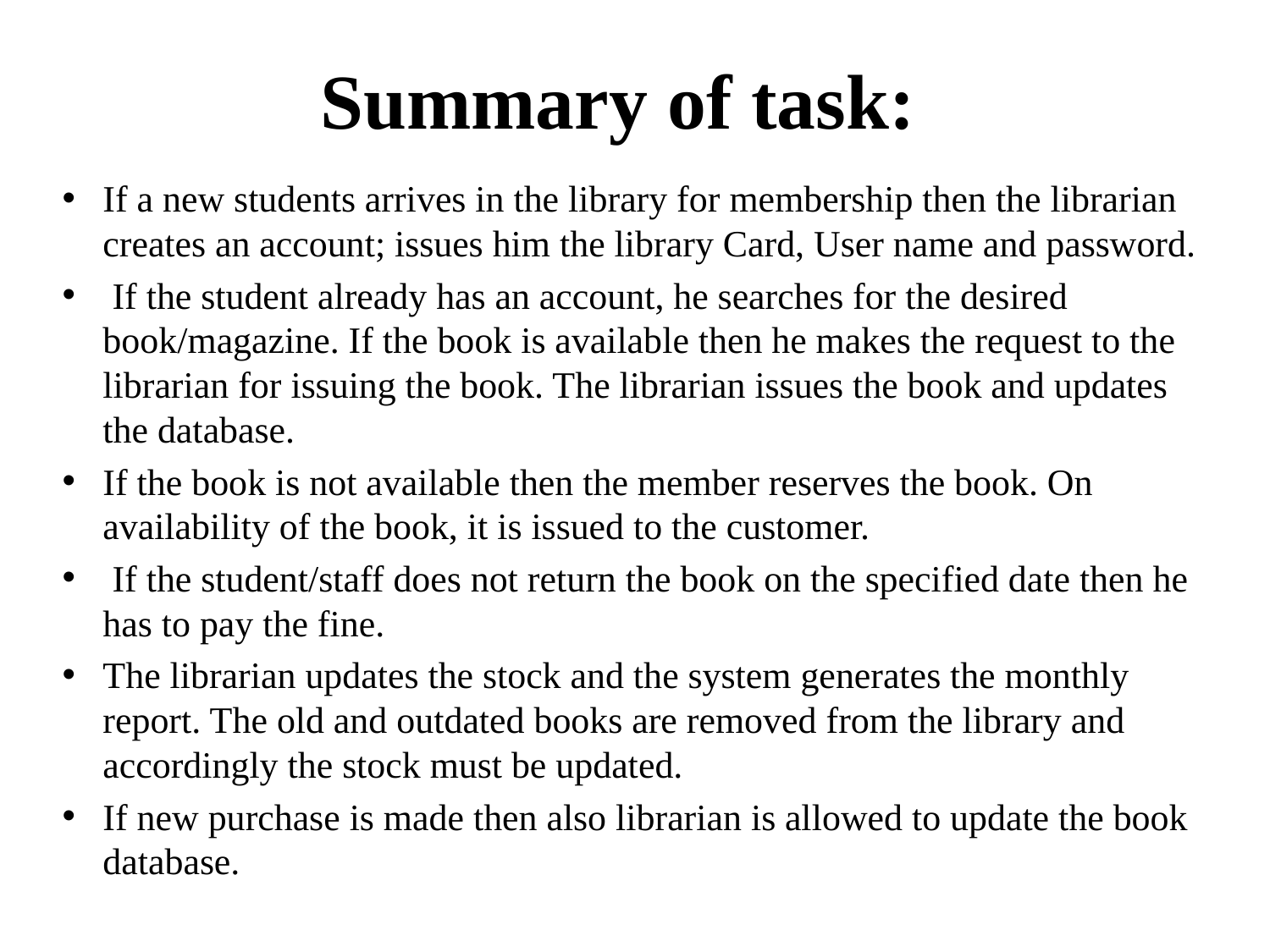

# Summary of task:
If a new students arrives in the library for membership then the librarian creates an account; issues him the library Card, User name and password.
 If the student already has an account, he searches for the desired book/magazine. If the book is available then he makes the request to the librarian for issuing the book. The librarian issues the book and updates the database.
If the book is not available then the member reserves the book. On availability of the book, it is issued to the customer.
 If the student/staff does not return the book on the specified date then he has to pay the fine.
The librarian updates the stock and the system generates the monthly report. The old and outdated books are removed from the library and accordingly the stock must be updated.
If new purchase is made then also librarian is allowed to update the book database.